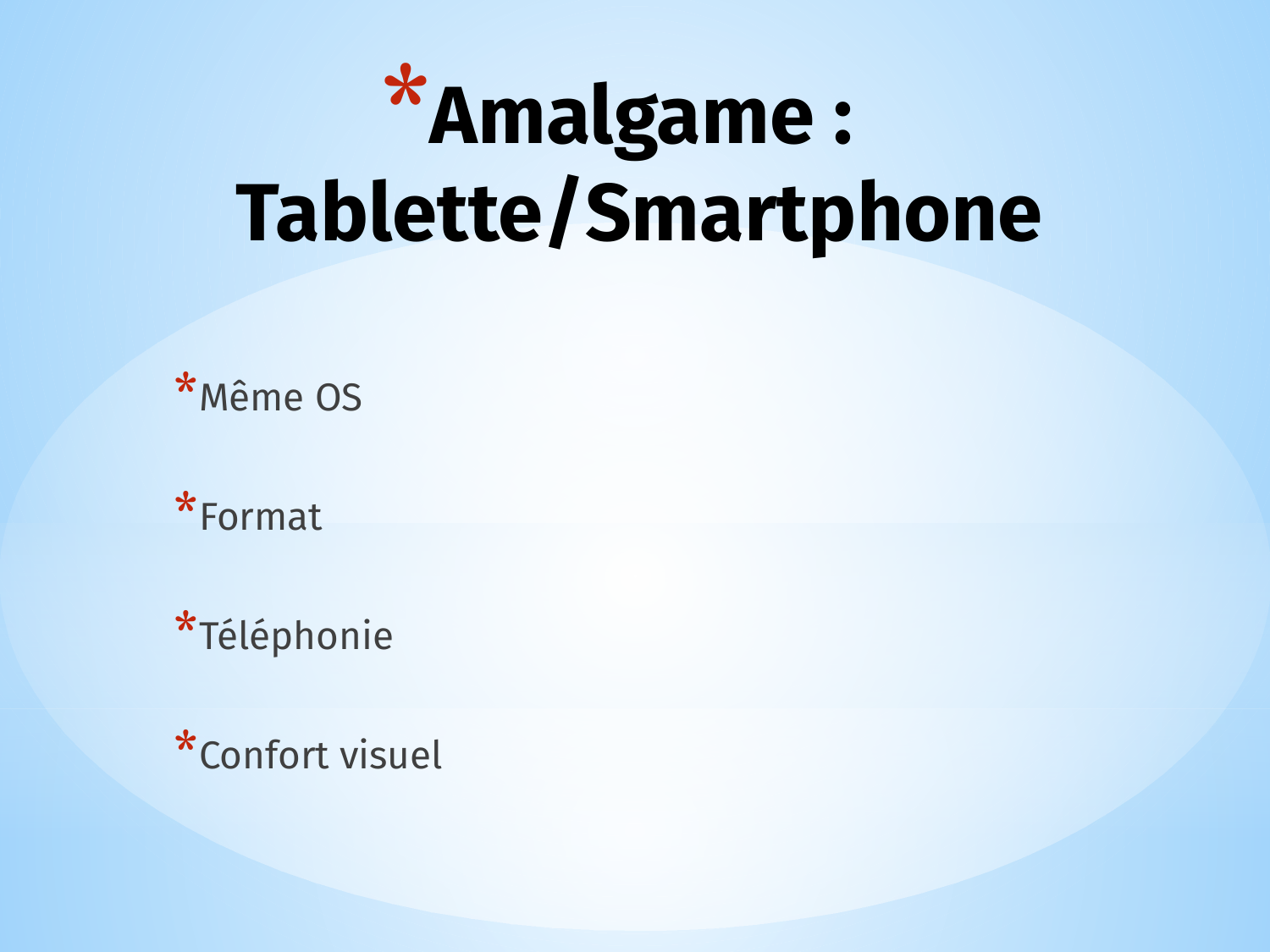

# Amalgame : Tablette/Smartphone
Même OS

Format

Téléphonie

Confort visuel